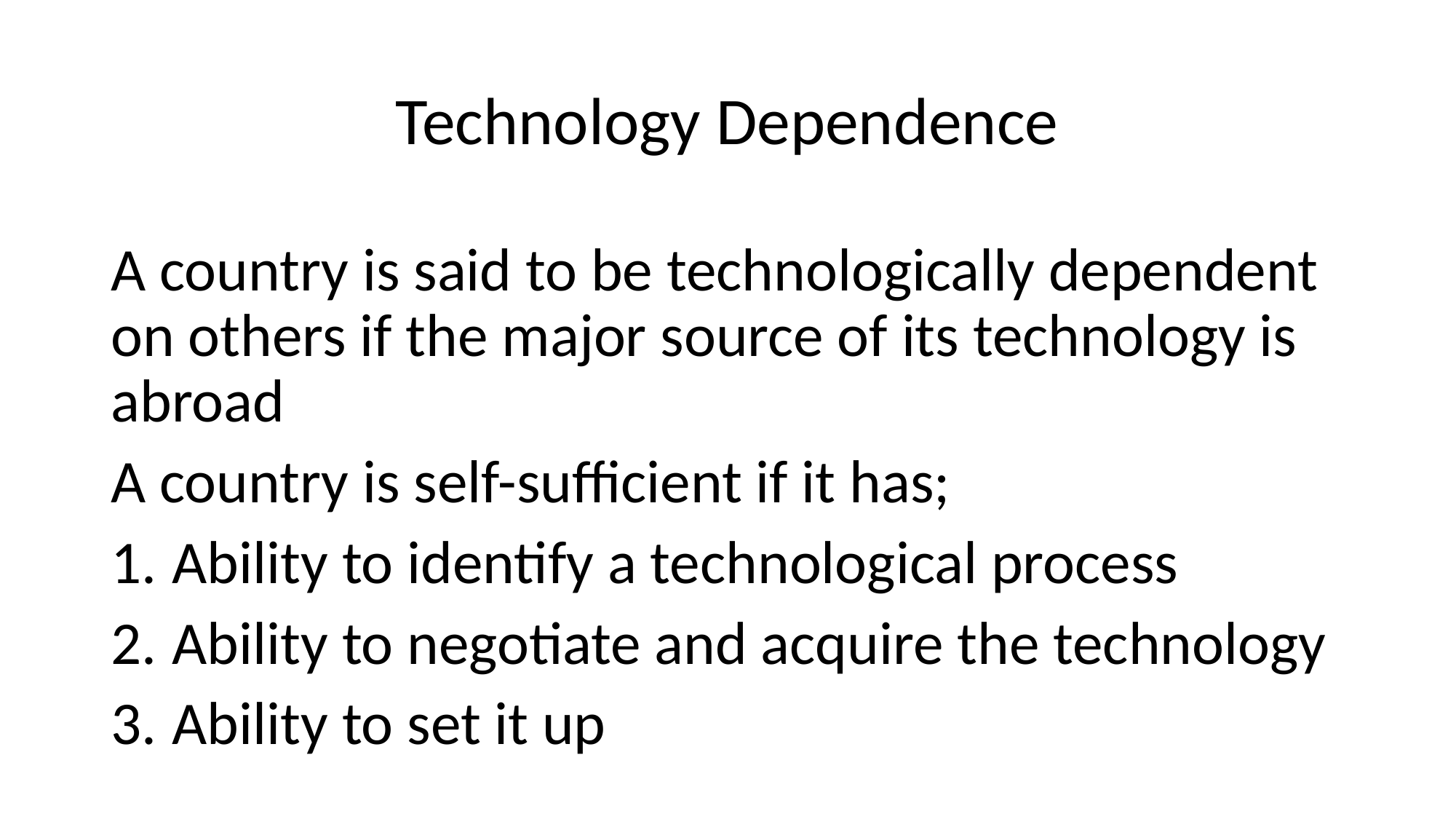

# Technology Dependence
A country is said to be technologically dependent on others if the major source of its technology is abroad
A country is self-sufficient if it has;
Ability to identify a technological process
Ability to negotiate and acquire the technology
Ability to set it up